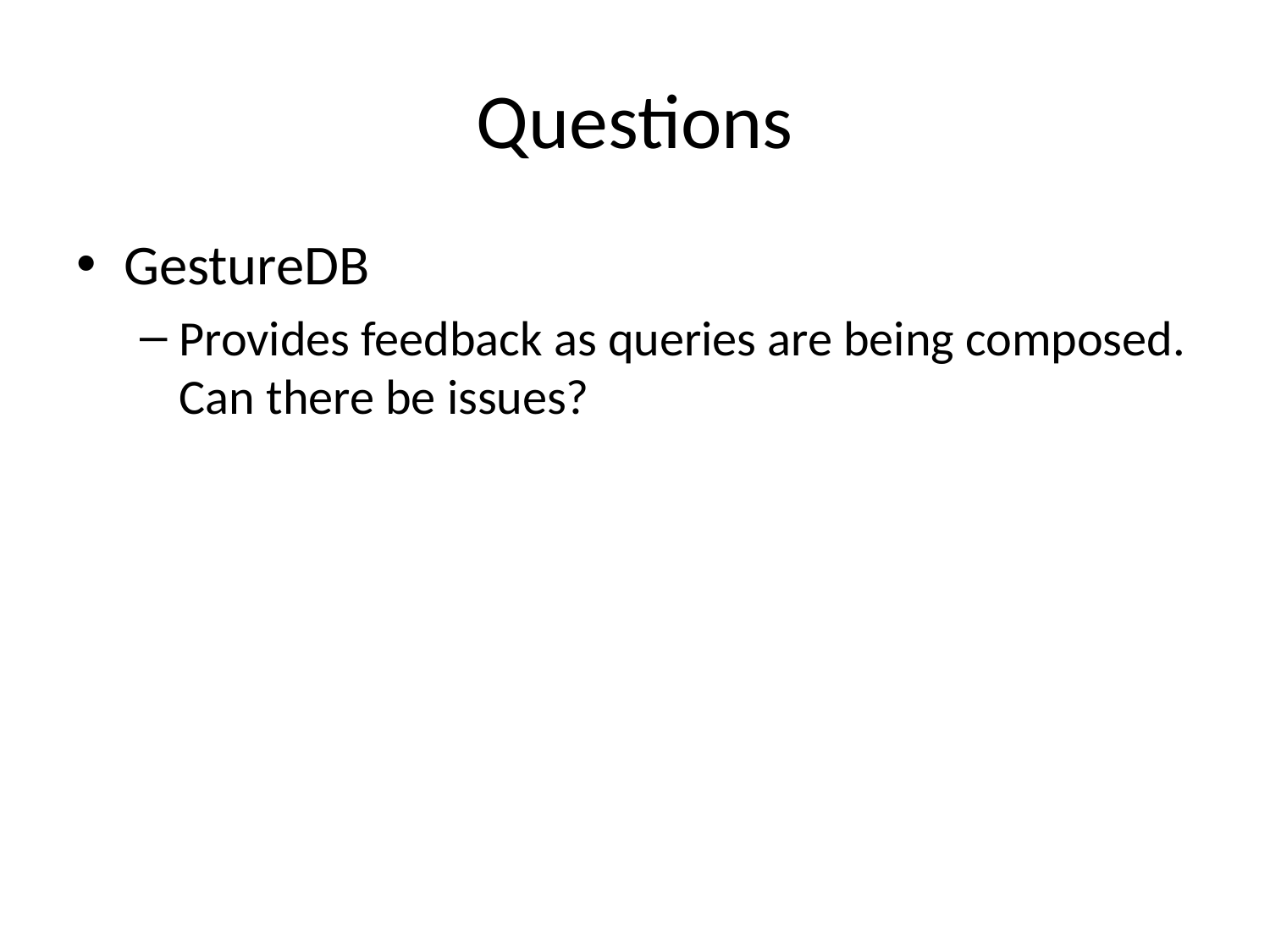

# Questions
GestureDB
Provides feedback as queries are being composed. Can there be issues?